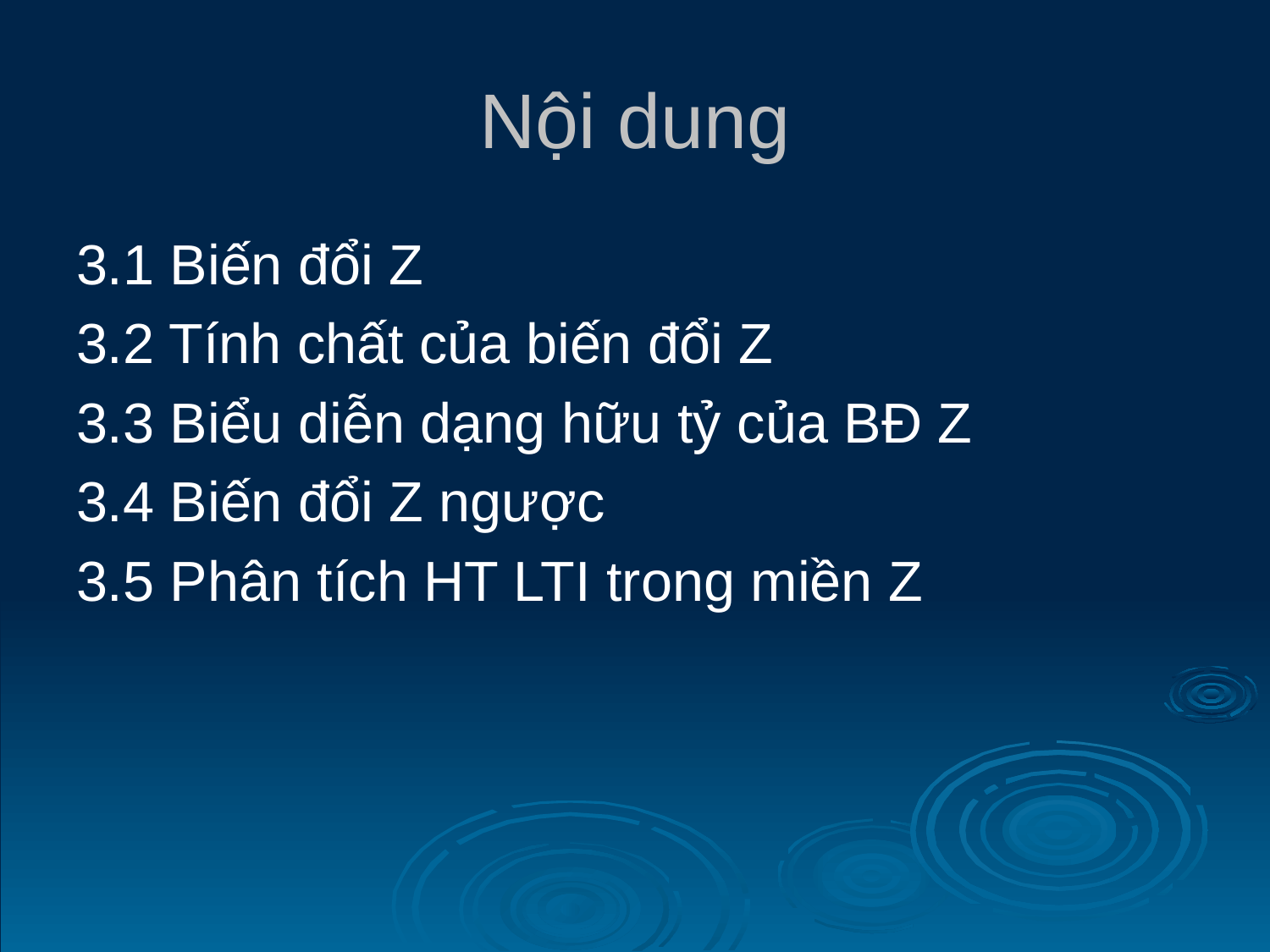

# Nội dung
3.1 Biến đổi Z
3.2 Tính chất của biến đổi Z
3.3 Biểu diễn dạng hữu tỷ của BĐ Z
3.4 Biến đổi Z ngược
3.5 Phân tích HT LTI trong miền Z